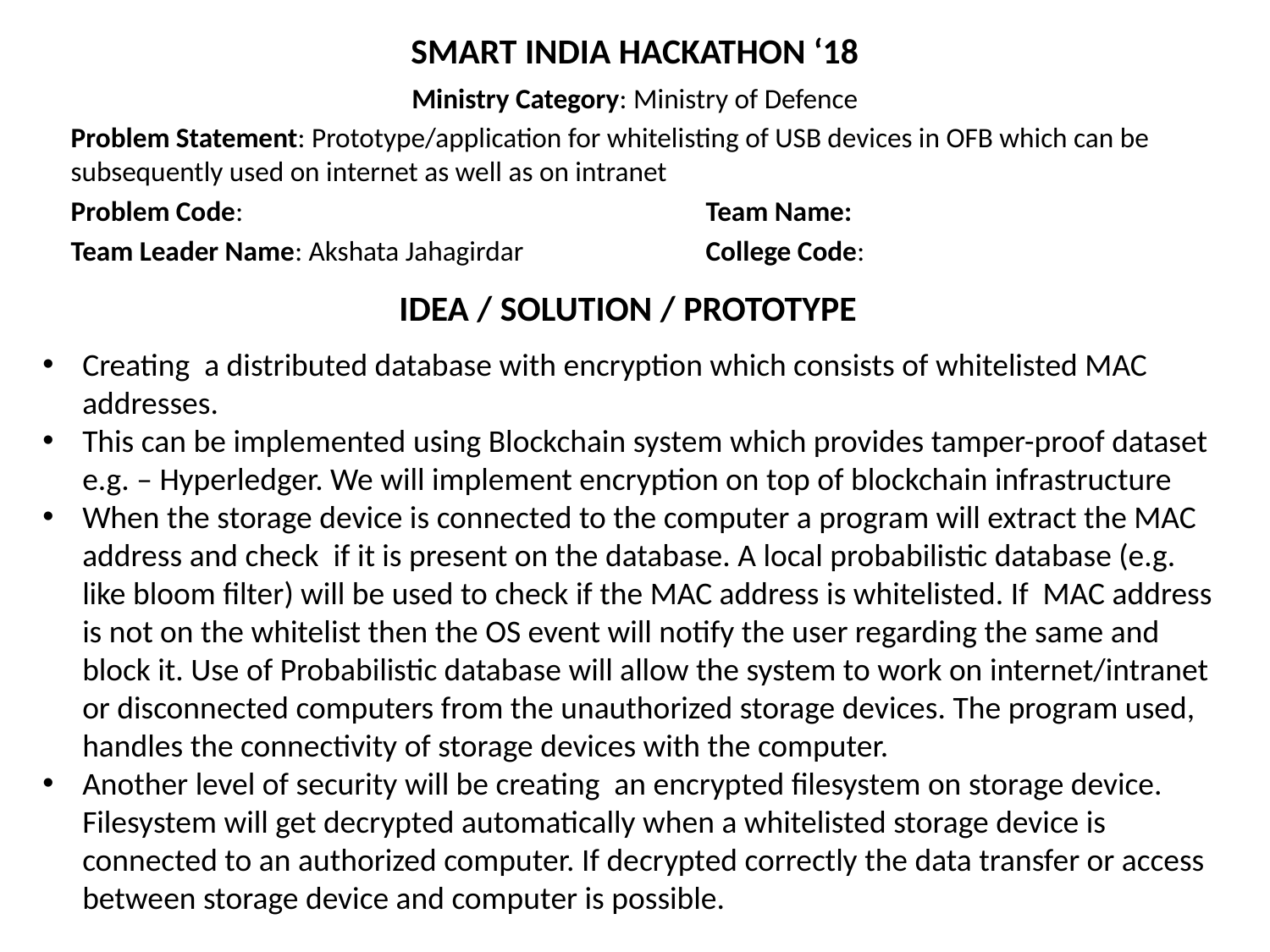

# SMART INDIA HACKATHON ‘18
Ministry Category: Ministry of Defence
Problem Statement: Prototype/application for whitelisting of USB devices in OFB which can be subsequently used on internet as well as on intranet
Problem Code:				Team Name:
Team Leader Name: Akshata Jahagirdar		College Code:
IDEA / SOLUTION / PROTOTYPE
Creating  a distributed database with encryption which consists of whitelisted MAC addresses.
This can be implemented using Blockchain system which provides tamper-proof dataset e.g. – Hyperledger. We will implement encryption on top of blockchain infrastructure
When the storage device is connected to the computer a program will extract the MAC address and check  if it is present on the database. A local probabilistic database (e.g. like bloom filter) will be used to check if the MAC address is whitelisted. If  MAC address is not on the whitelist then the OS event will notify the user regarding the same and block it. Use of Probabilistic database will allow the system to work on internet/intranet or disconnected computers from the unauthorized storage devices. The program used, handles the connectivity of storage devices with the computer.
Another level of security will be creating  an encrypted filesystem on storage device. Filesystem will get decrypted automatically when a whitelisted storage device is connected to an authorized computer. If decrypted correctly the data transfer or access between storage device and computer is possible.